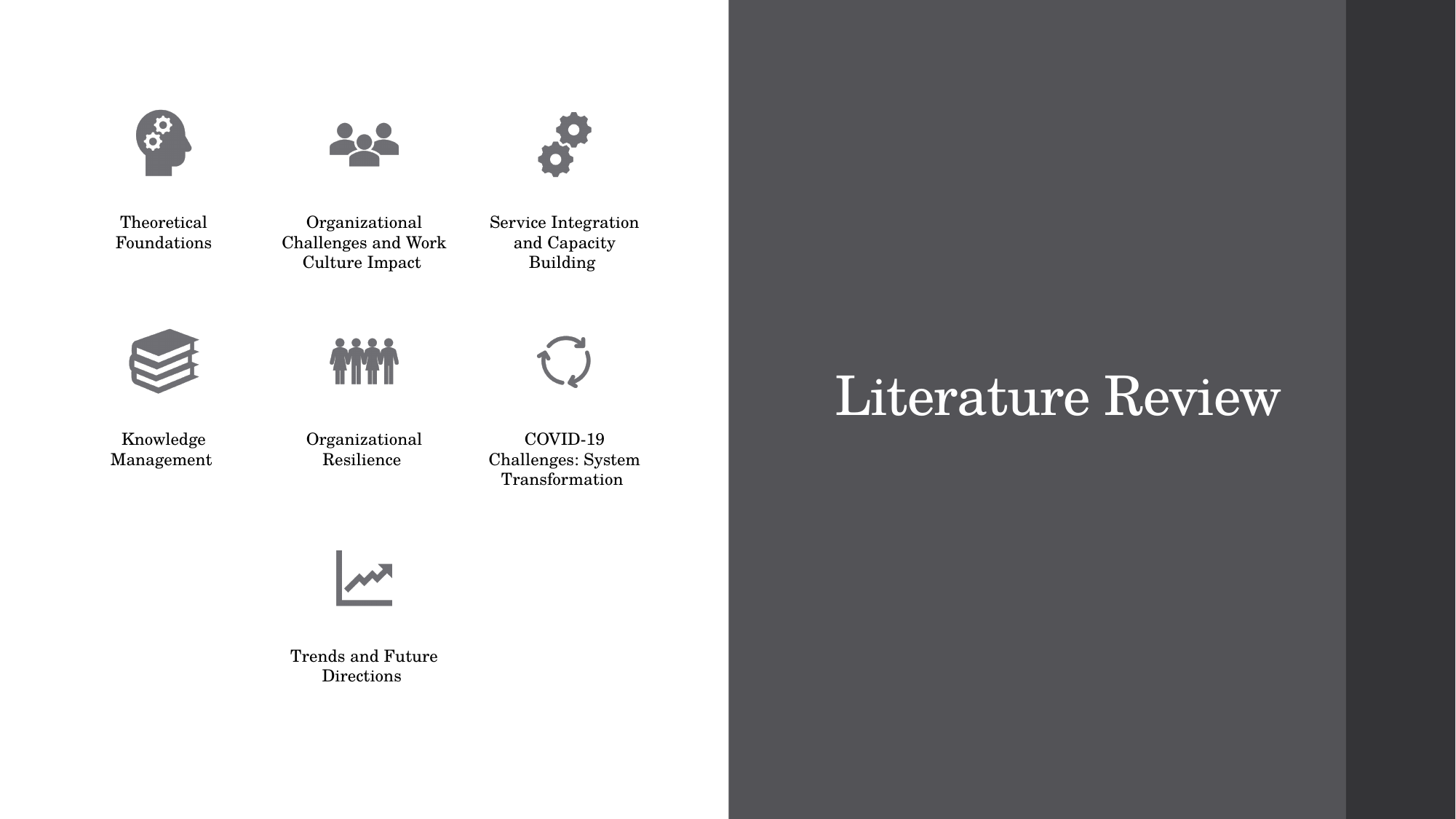

# Literature Review
Theoretical Foundations
Organizational Challenges and Work Culture Impact
Service Integration and Capacity Building
Knowledge Management
Organizational Resilience
COVID-19 Challenges: System Transformation
Trends and Future Directions